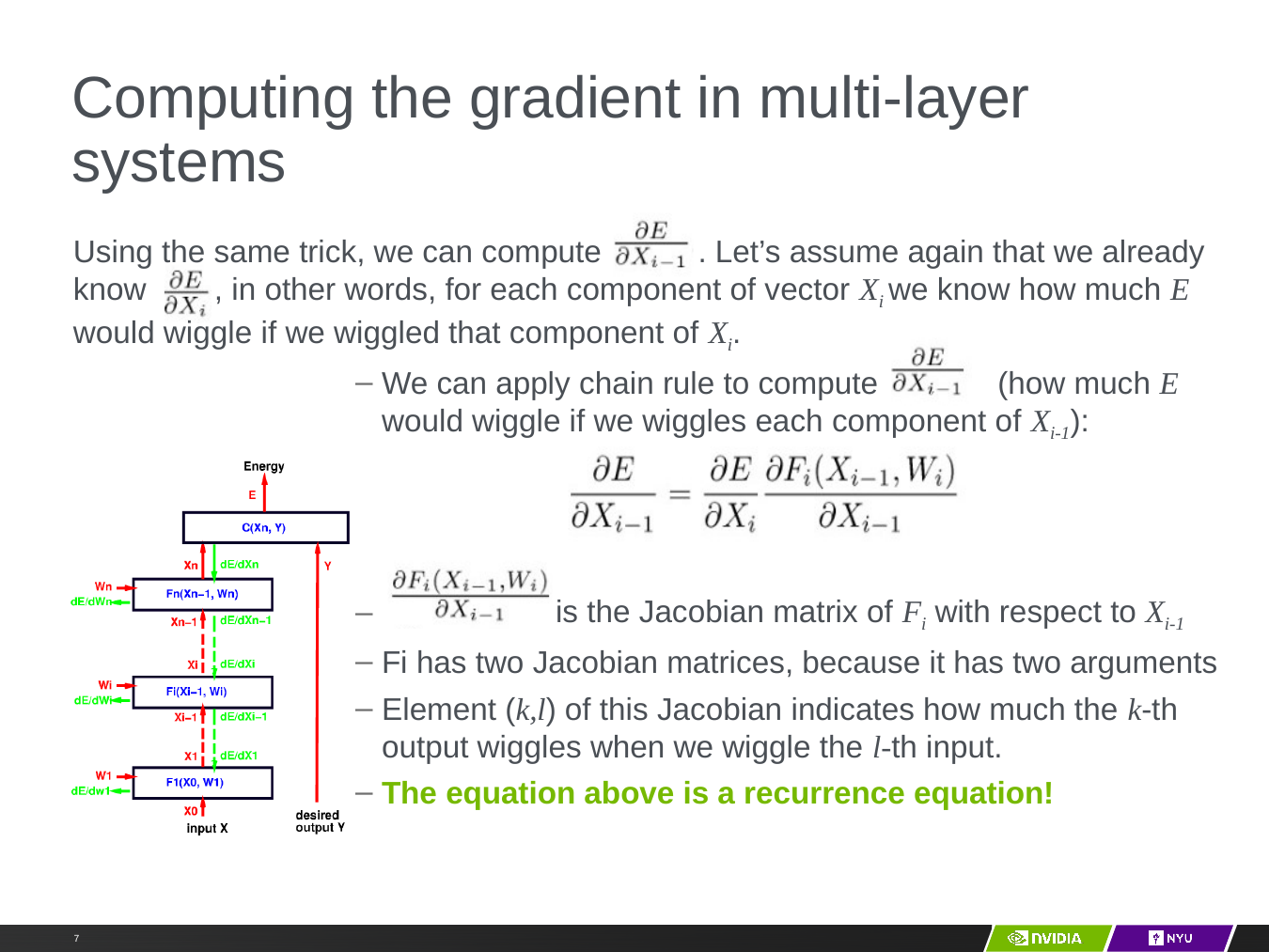

# Computing the gradient in multi-layer systems

Using the same trick, we can compute	       . Let’s assume again that we already know	, in other words, for each component of vector Xi we know how much E would wiggle if we wiggled that component of Xi.
We can apply chain rule to compute	      (how much E would wiggle if we wiggles each component of Xi-1):

                    is the Jacobian matrix of Fi with respect to Xi-1
Fi has two Jacobian matrices, because it has two arguments
Element (k,l) of this Jacobian indicates how much the k-th output wiggles when we wiggle the l-th input.
The equation above is a recurrence equation!